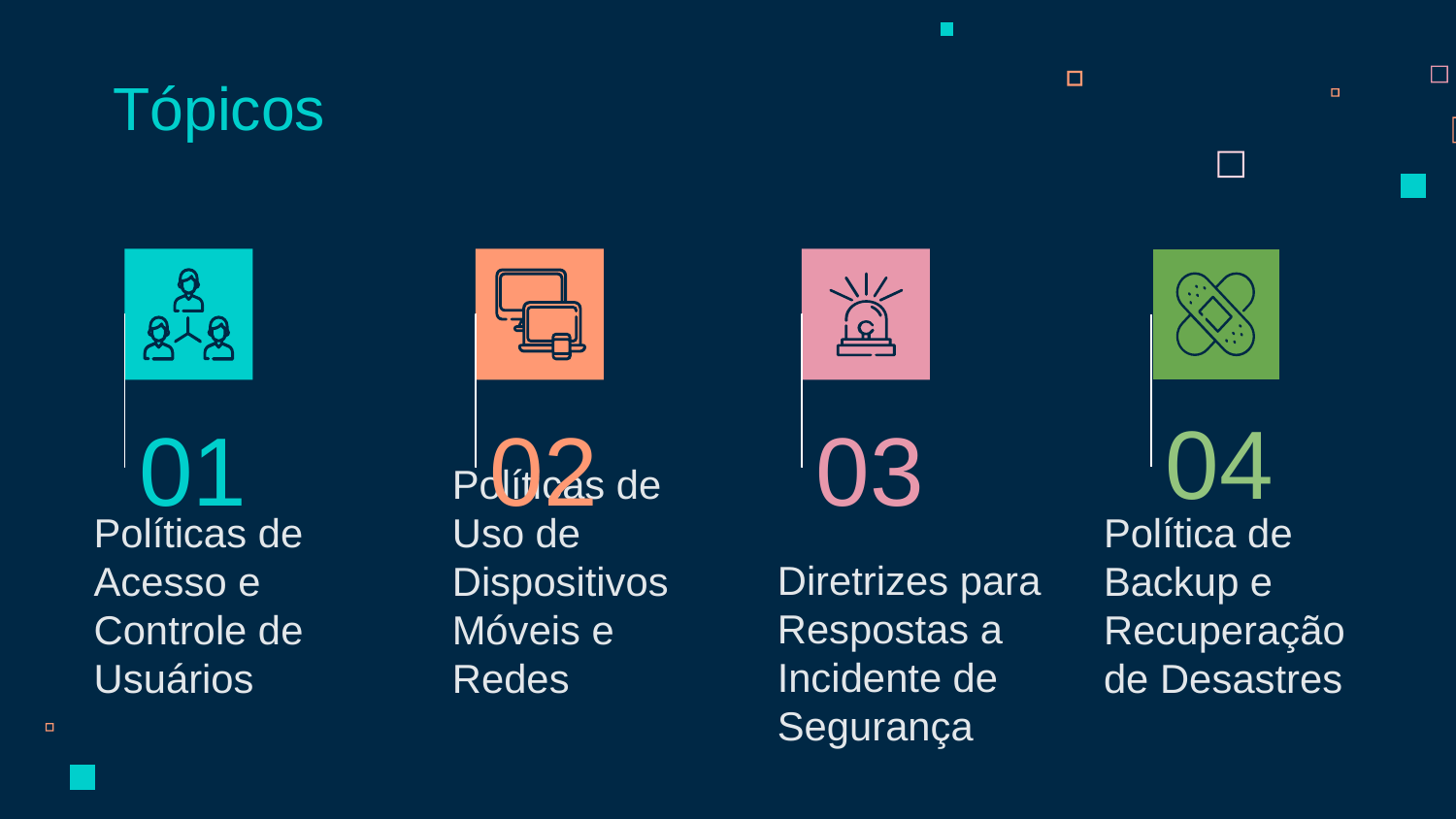

Tópicos

04
01
02
03
Política de Backup e Recuperação de Desastres
# Políticas de Acesso e Controle de Usuários
Diretrizes para Respostas a Incidente de Segurança
Políticas de Uso de Dispositivos Móveis e Redes